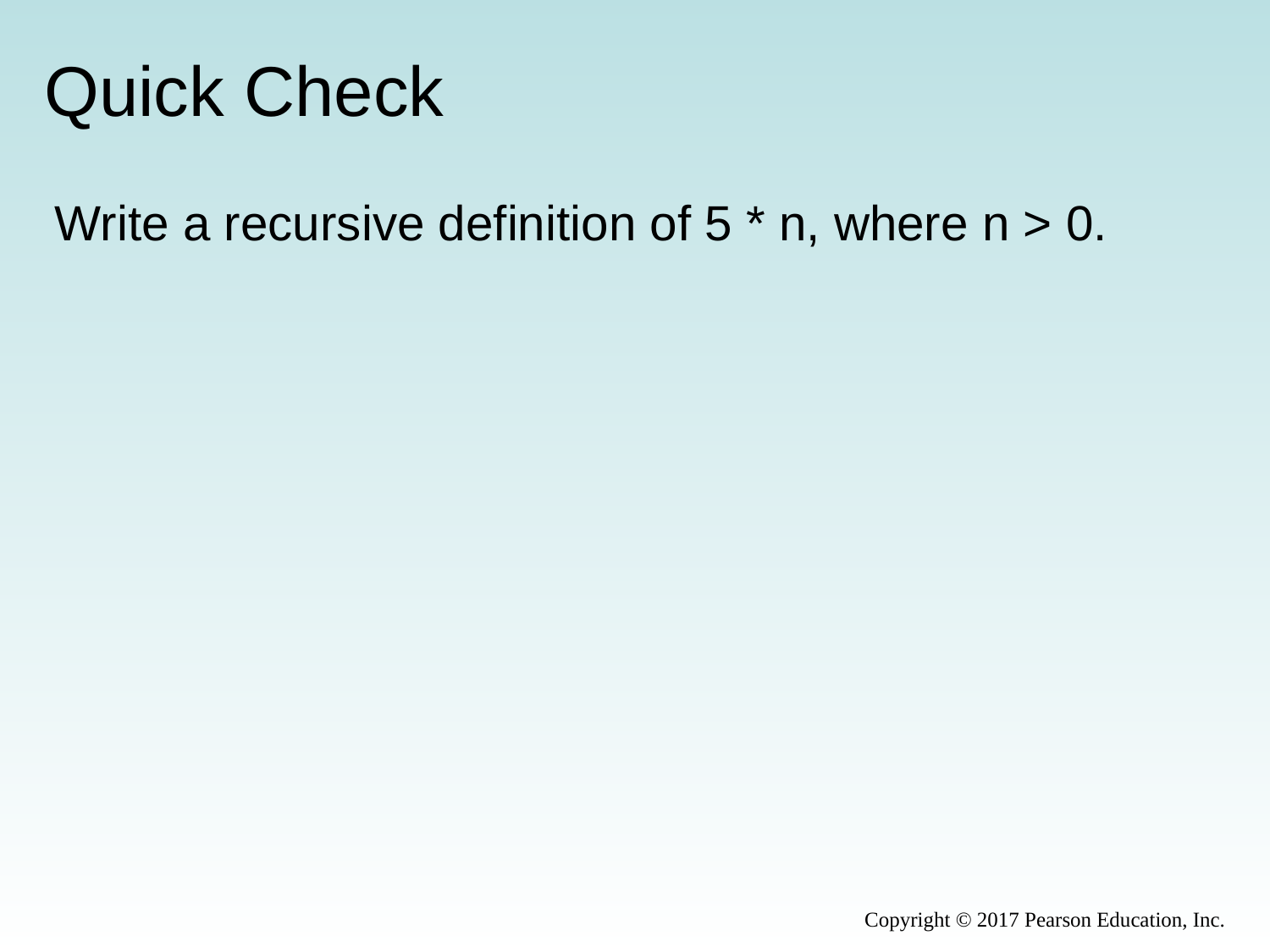

# Quick Check
Write a recursive definition of 5 * n, where n > 0.

Copyright © 2017 Pearson Education, Inc.